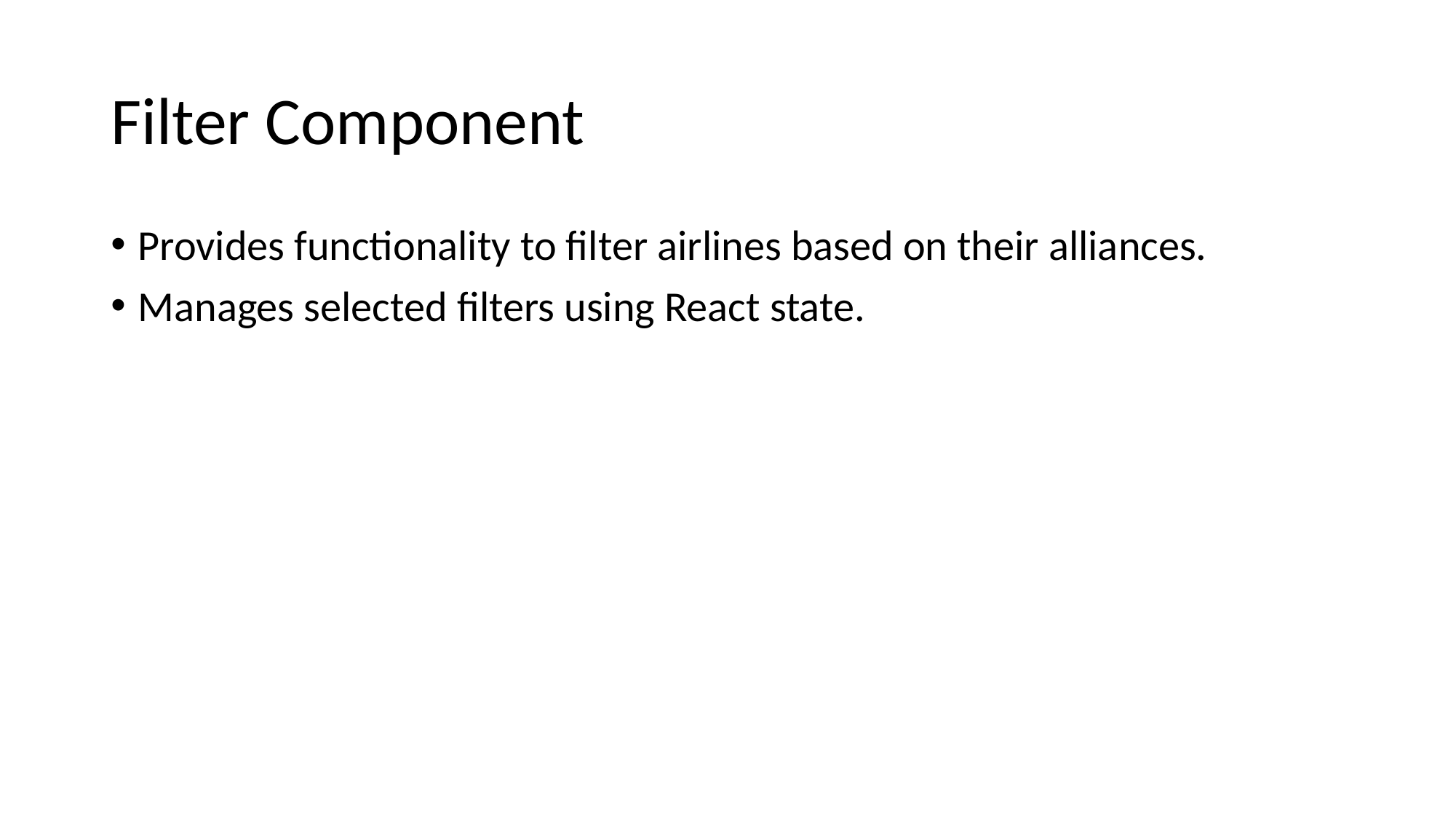

# Filter Component
Provides functionality to filter airlines based on their alliances.
Manages selected filters using React state.